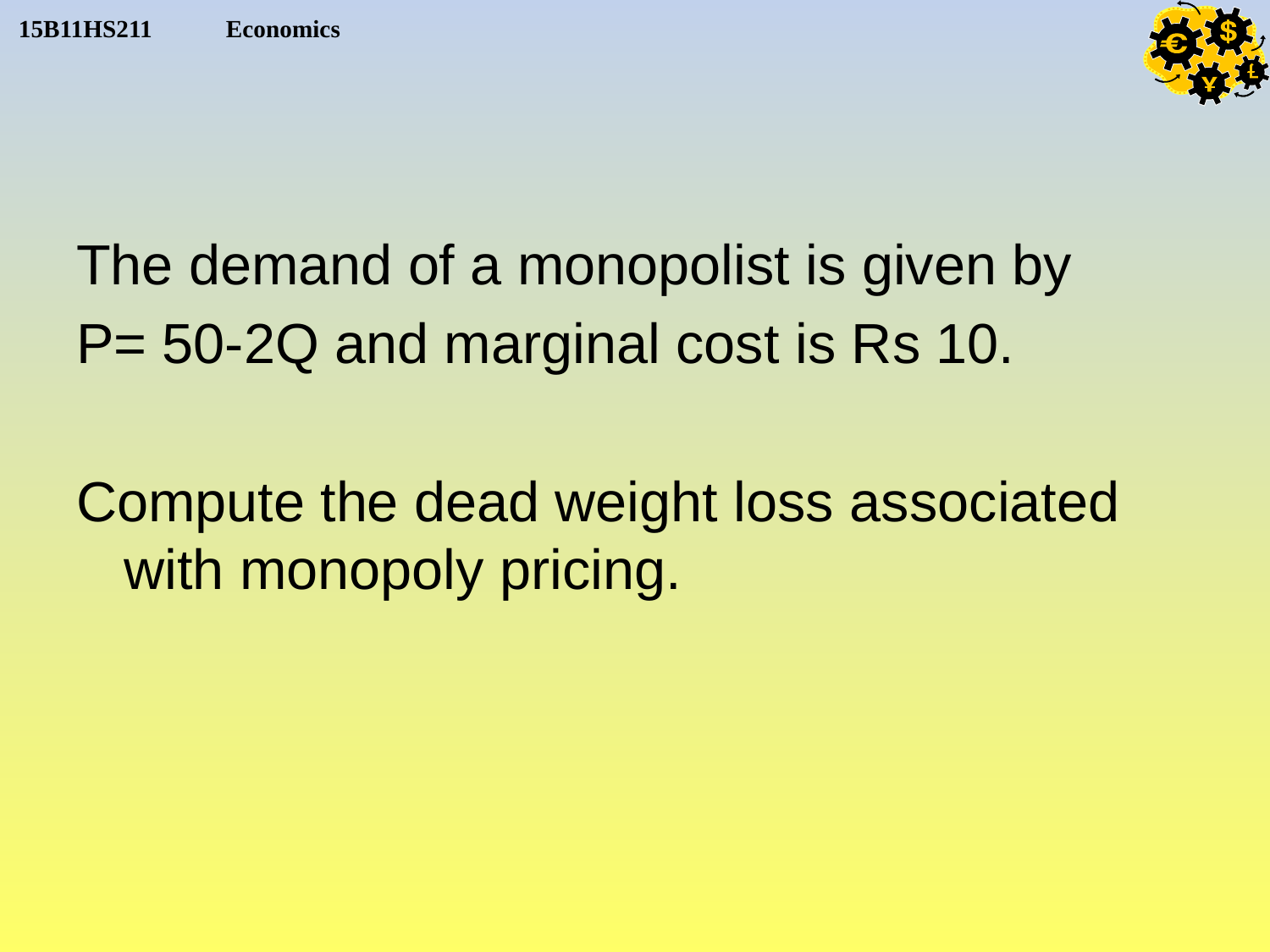

The demand of a monopolist is given by
P= 50-2Q and marginal cost is Rs 10.

Compute the dead weight loss associated with monopoly pricing.